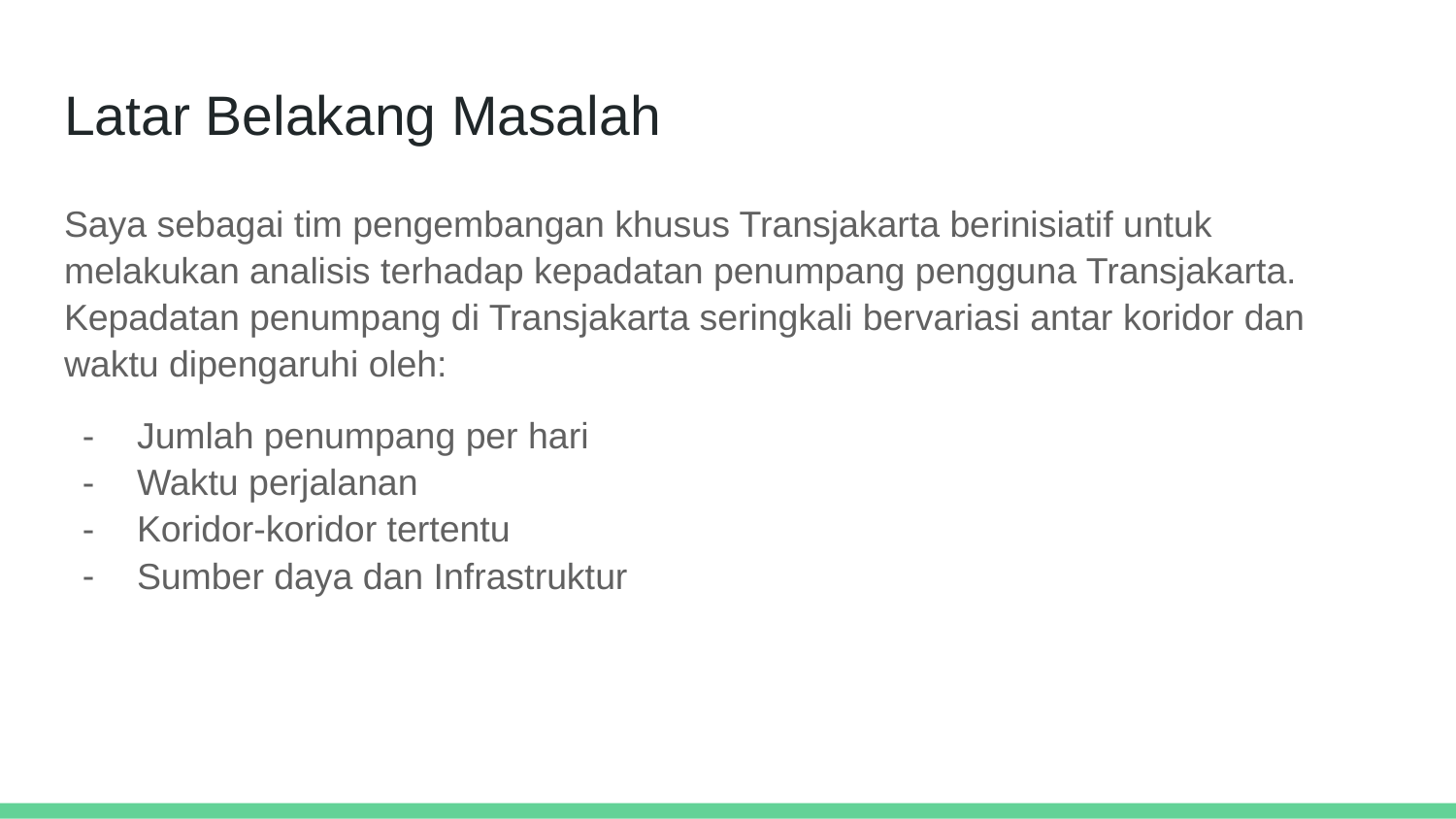

# Latar Belakang Masalah
Saya sebagai tim pengembangan khusus Transjakarta berinisiatif untuk melakukan analisis terhadap kepadatan penumpang pengguna Transjakarta. Kepadatan penumpang di Transjakarta seringkali bervariasi antar koridor dan waktu dipengaruhi oleh:
Jumlah penumpang per hari
Waktu perjalanan
Koridor-koridor tertentu
Sumber daya dan Infrastruktur